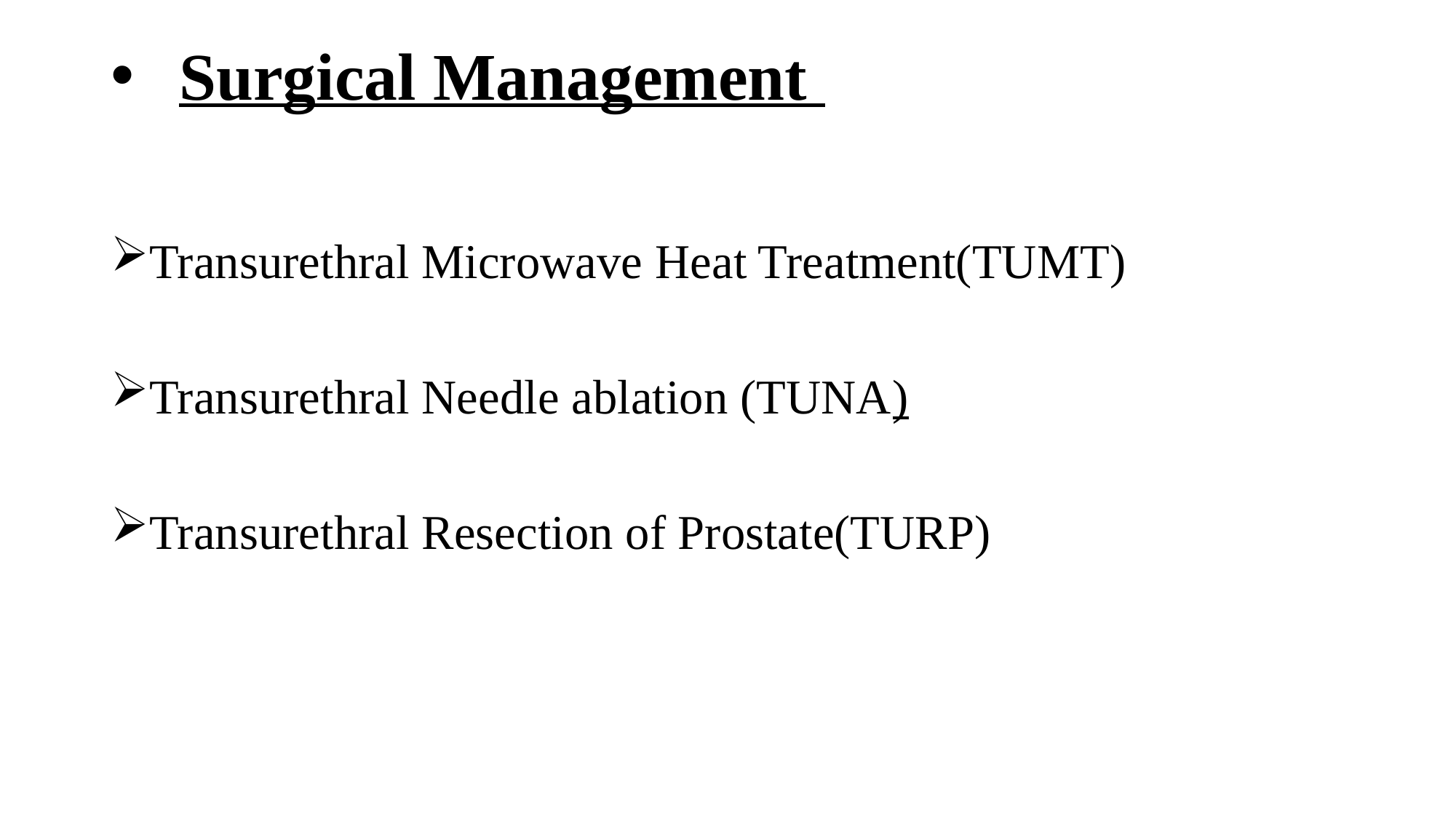

# Surgical Management

Transurethral Microwave Heat Treatment(TUMT)

Transurethral Needle ablation (TUNA)

Transurethral Resection of Prostate(TURP)